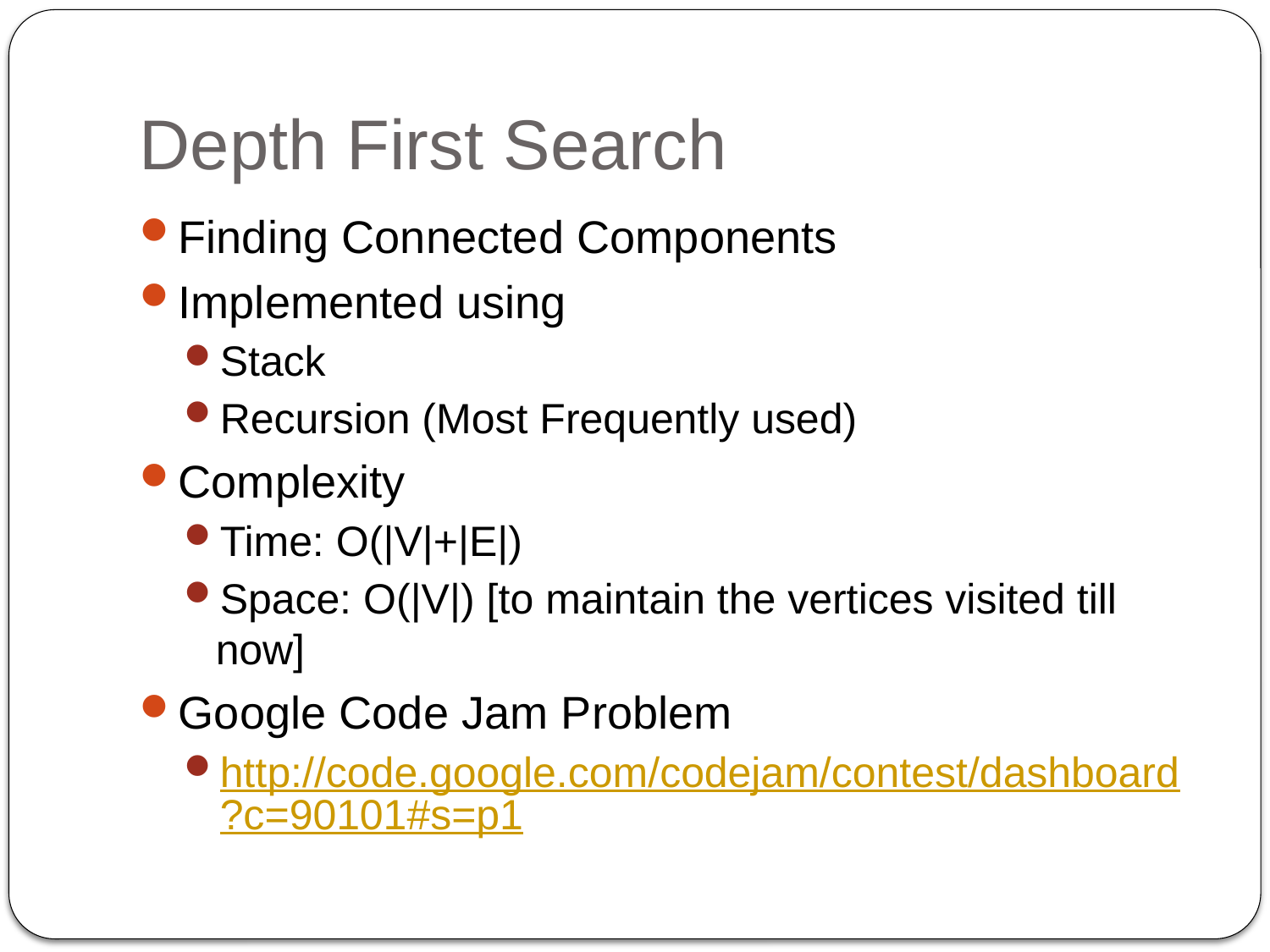

# Depth First Search
Finding Connected Components
Implemented using
Stack
Recursion (Most Frequently used)
Complexity
Time: O(|V|+|E|)
Space: O(|V|) [to maintain the vertices visited till now]
Google Code Jam Problem
http://code.google.com/codejam/contest/dashboard?c=90101#s=p1